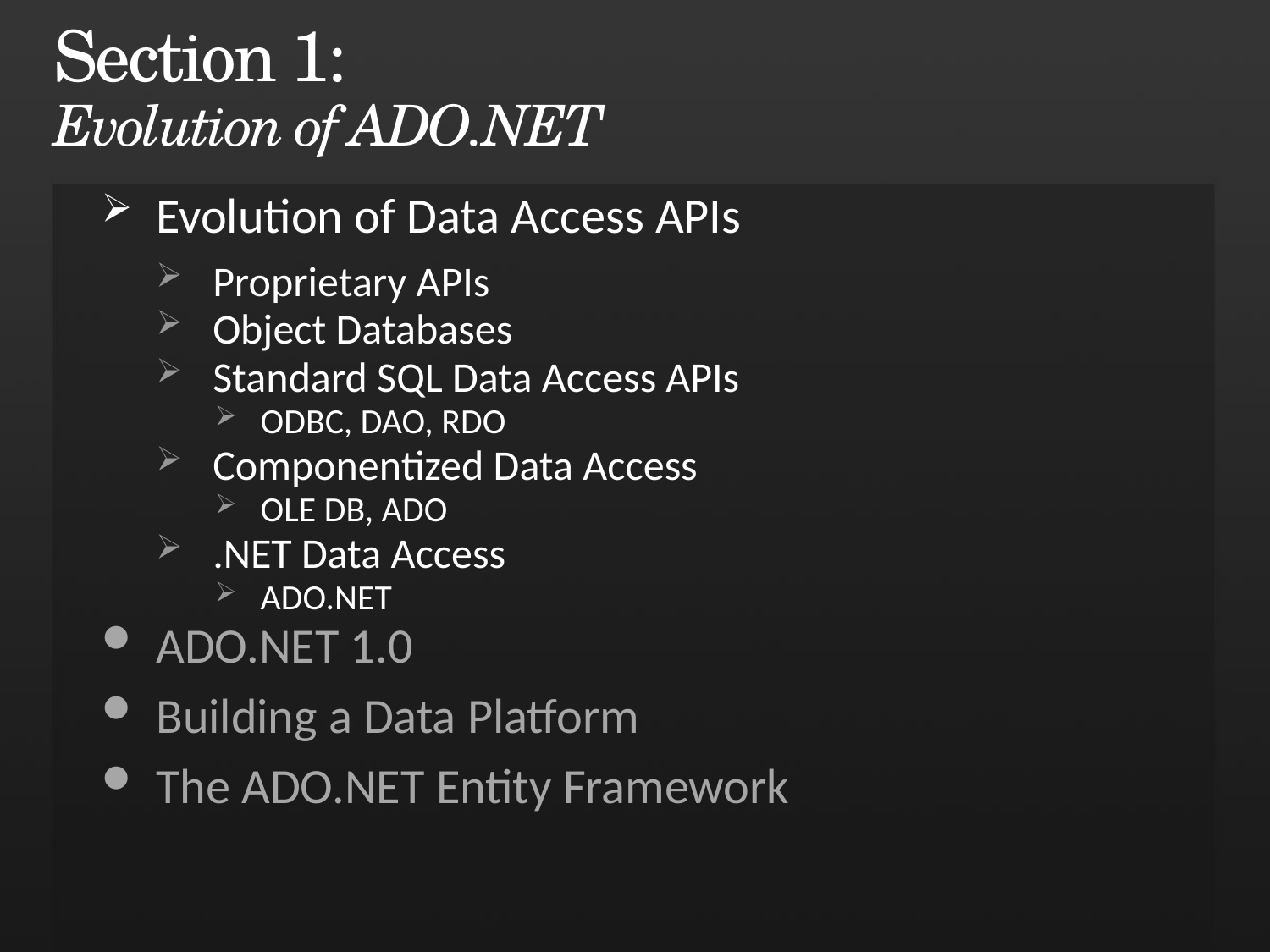

# Section 1: Evolution of ADO.NET
Evolution of Data Access APIs
Proprietary APIs
Object Databases
Standard SQL Data Access APIs
ODBC, DAO, RDO
Componentized Data Access
OLE DB, ADO
.NET Data Access
ADO.NET
ADO.NET 1.0
Building a Data Platform
The ADO.NET Entity Framework